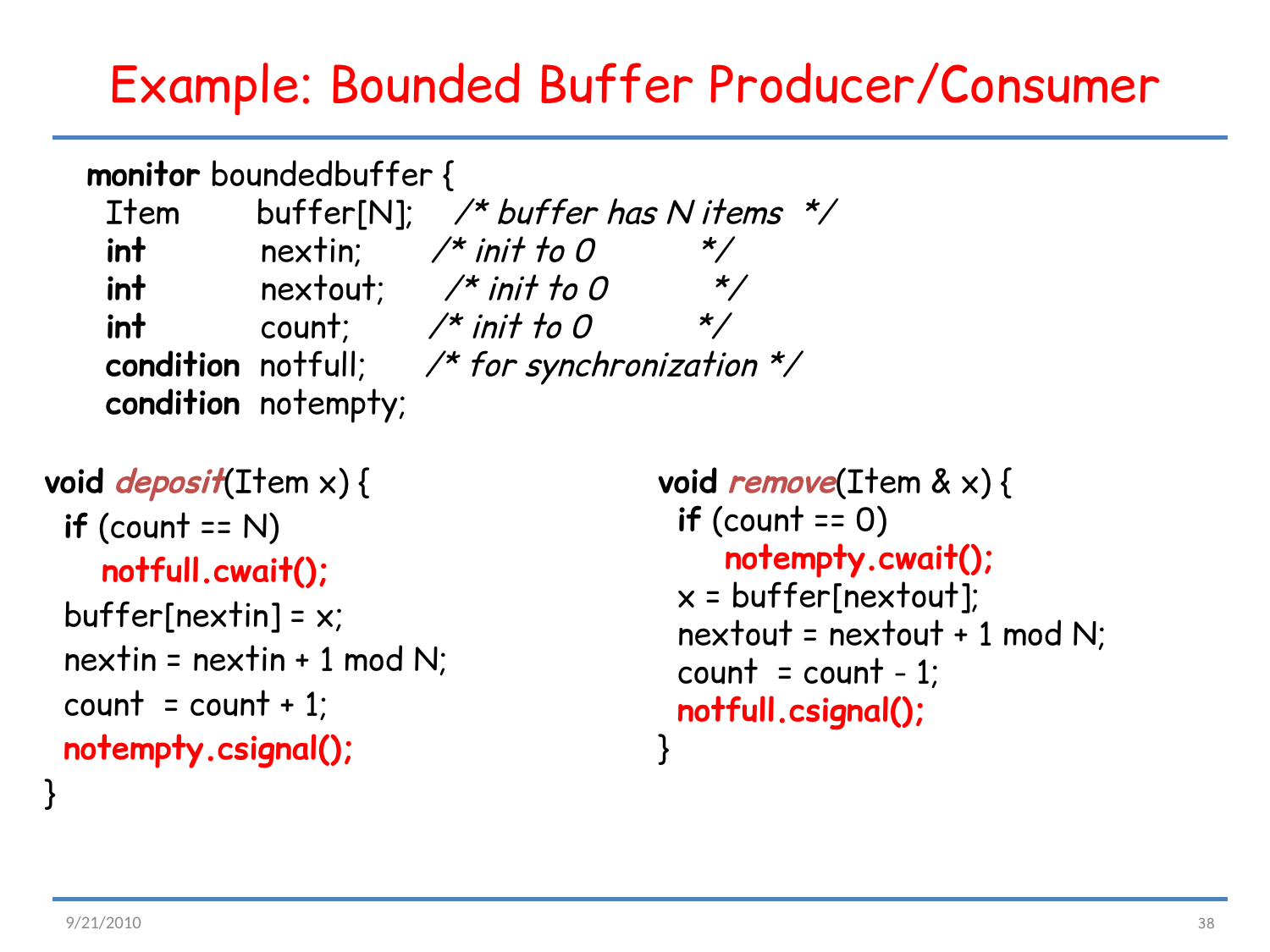

# Example: Bounded Buffer Producer/Consumer
monitor boundedbuffer {
  Item        buffer[N];    /* buffer has N items  */
  int            nextin;       /* init to 0           */
  int            nextout;      /* init to 0           */
  int            count;        /* init to 0           */
  condition  notfull;      /* for synchronization */
  condition  notempty;
void deposit(Item x) {
  if (count == N)
      notfull.cwait();
  buffer[nextin] = x;
  nextin = nextin + 1 mod N;
  count  = count + 1;
  notempty.csignal();
}
void remove(Item & x) {
  if (count == 0)
       notempty.cwait();
  x = buffer[nextout];
  nextout = nextout + 1 mod N;
  count  = count - 1;
  notfull.csignal();
}
38
9/21/2010